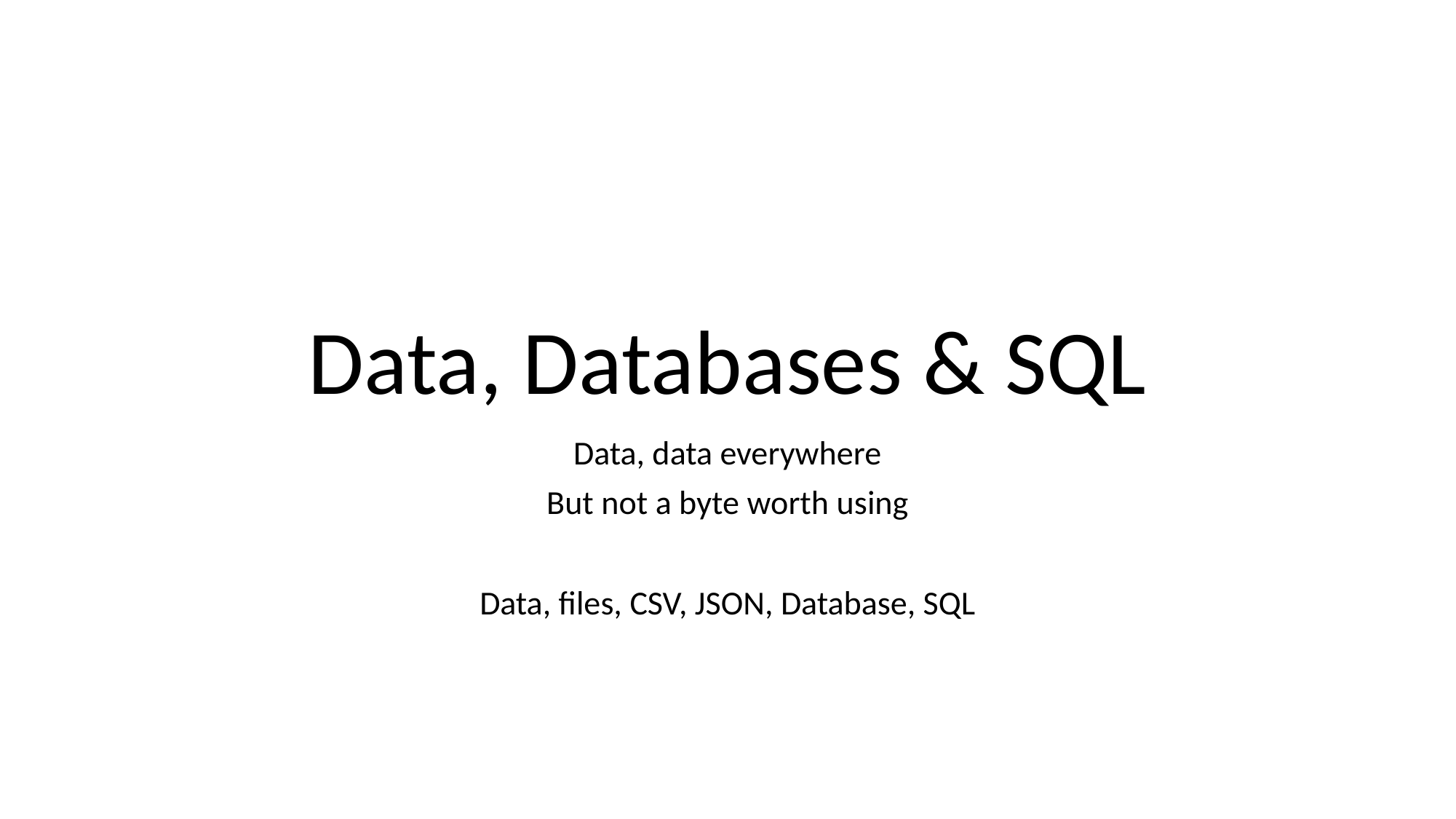

# Data, Databases & SQL
Data, data everywhere
But not a byte worth using

Data, files, CSV, JSON, Database, SQL